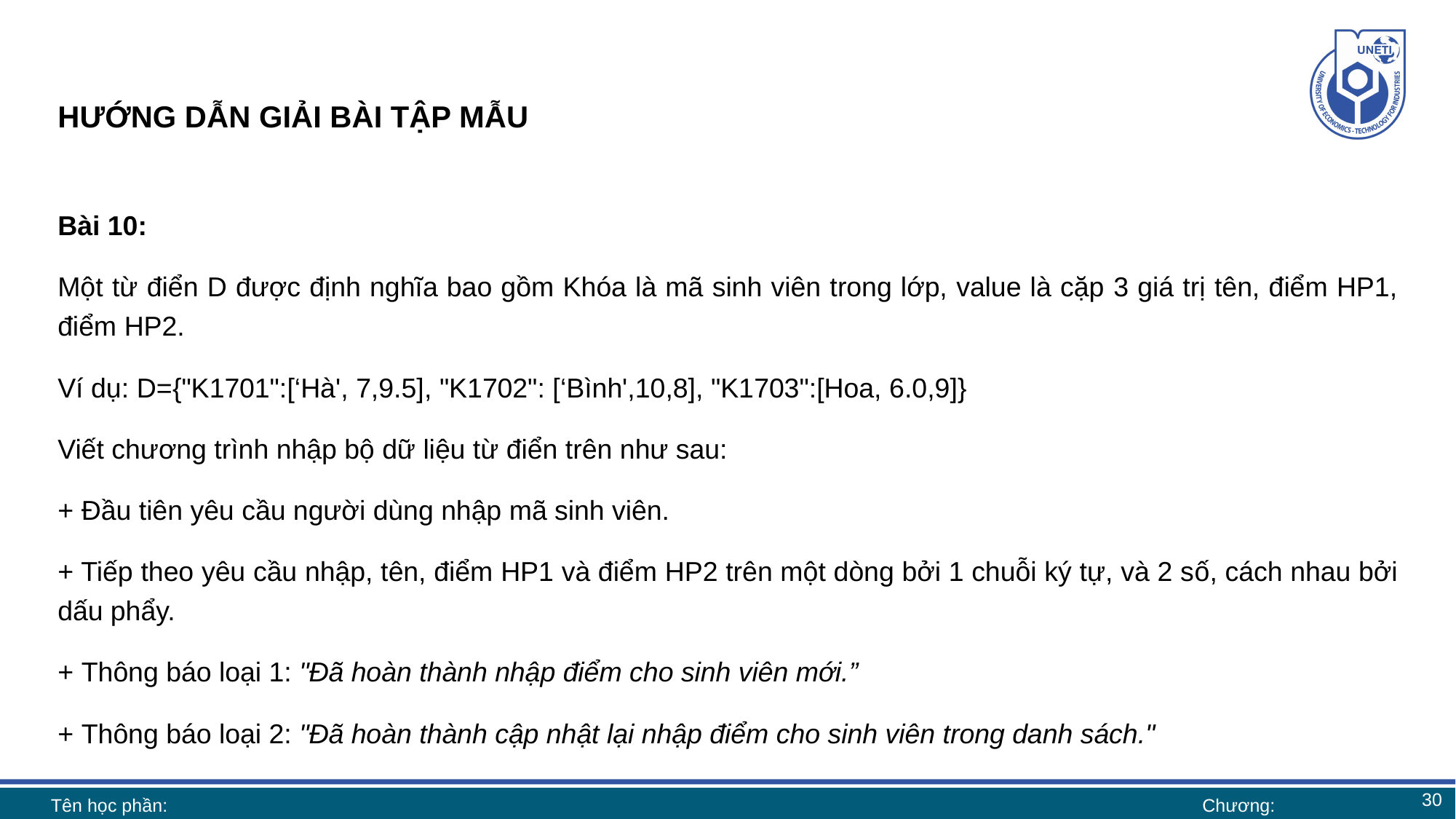

# HƯỚNG DẪN GIẢI BÀI TẬP MẪU
Bài 10:
Một từ điển D được định nghĩa bao gồm Khóa là mã sinh viên trong lớp, value là cặp 3 giá trị tên, điểm HP1, điểm HP2.
Ví dụ: D={"K1701":[‘Hà', 7,9.5], "K1702": [‘Bình',10,8], "K1703":[Hoa, 6.0,9]}
Viết chương trình nhập bộ dữ liệu từ điển trên như sau:
+ Đầu tiên yêu cầu người dùng nhập mã sinh viên.
+ Tiếp theo yêu cầu nhập, tên, điểm HP1 và điểm HP2 trên một dòng bởi 1 chuỗi ký tự, và 2 số, cách nhau bởi dấu phẩy.
+ Thông báo loại 1: "Đã hoàn thành nhập điểm cho sinh viên mới.”
+ Thông báo loại 2: "Đã hoàn thành cập nhật lại nhập điểm cho sinh viên trong danh sách."
30
Tên học phần:
Chương: